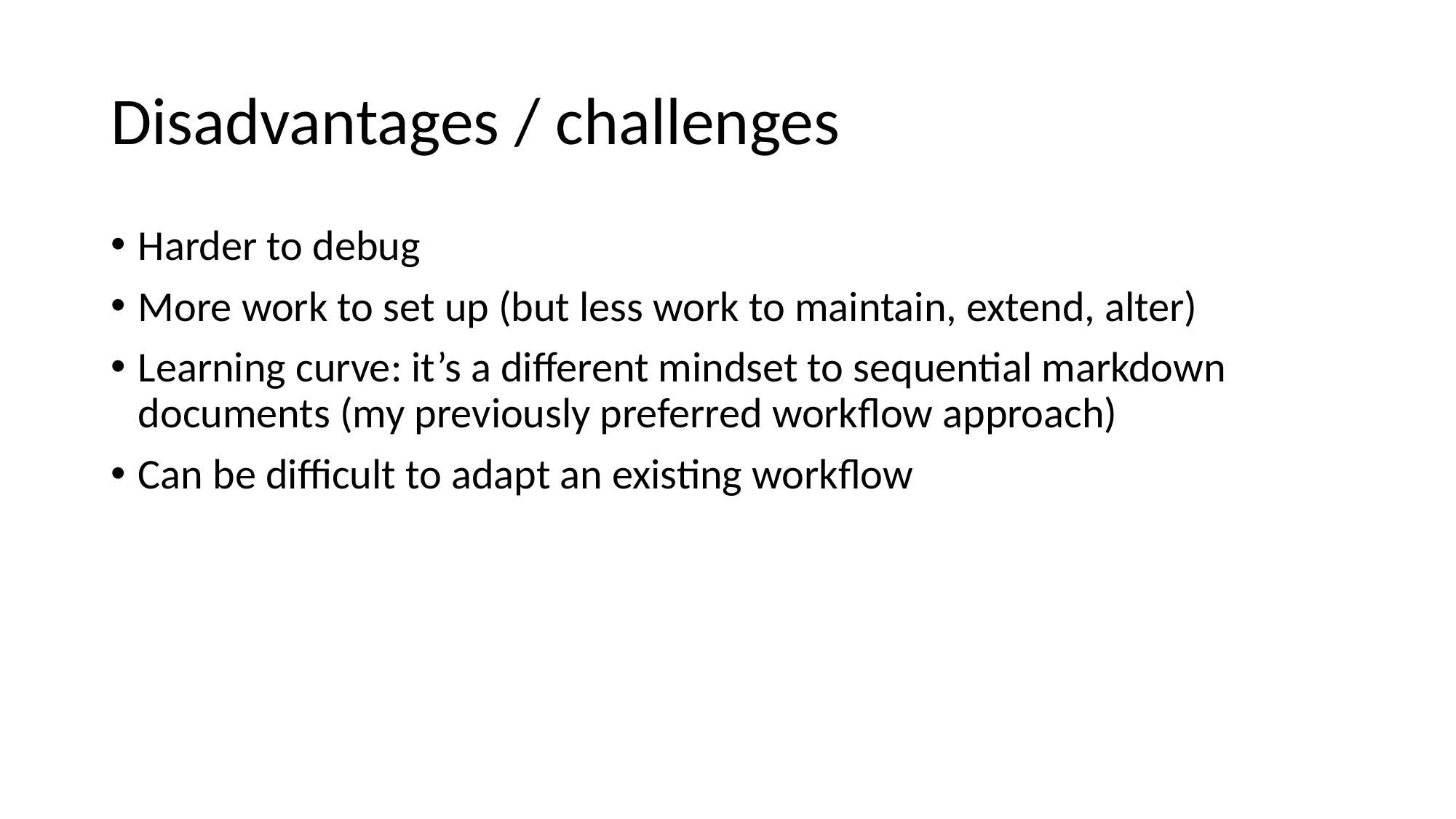

# Disadvantages / challenges
Harder to debug
More work to set up (but less work to maintain, extend, alter)
Learning curve: it’s a different mindset to sequential markdown documents (my previously preferred workflow approach)
Can be difficult to adapt an existing workflow